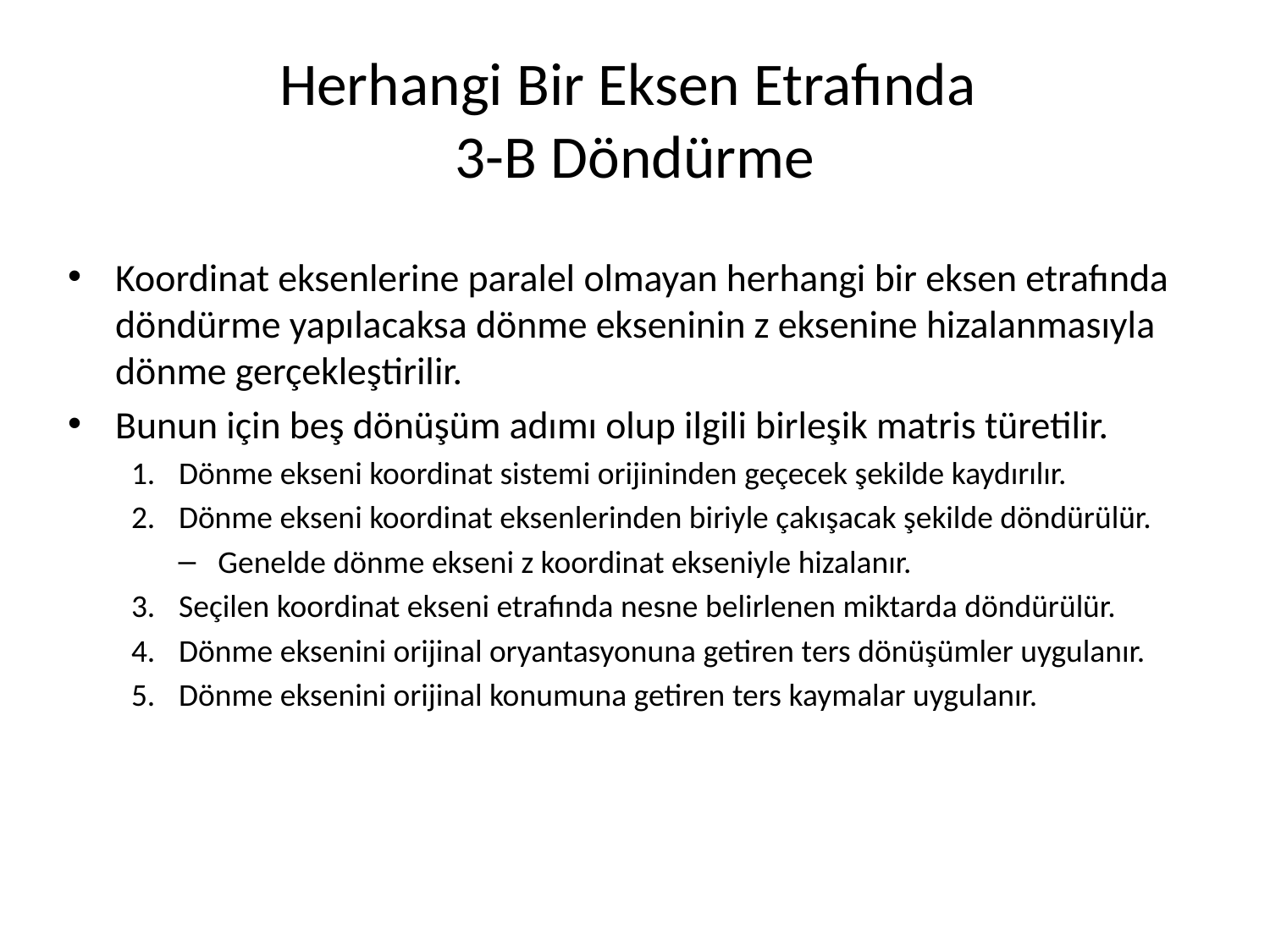

# Herhangi Bir Eksen Etrafında 3-B Döndürme
Koordinat eksenlerine paralel olmayan herhangi bir eksen etrafında döndürme yapılacaksa dönme ekseninin z eksenine hizalanmasıyla dönme gerçekleştirilir.
Bunun için beş dönüşüm adımı olup ilgili birleşik matris türetilir.
Dönme ekseni koordinat sistemi orijininden geçecek şekilde kaydırılır.
Dönme ekseni koordinat eksenlerinden biriyle çakışacak şekilde döndürülür.
Genelde dönme ekseni z koordinat ekseniyle hizalanır.
Seçilen koordinat ekseni etrafında nesne belirlenen miktarda döndürülür.
Dönme eksenini orijinal oryantasyonuna getiren ters dönüşümler uygulanır.
Dönme eksenini orijinal konumuna getiren ters kaymalar uygulanır.